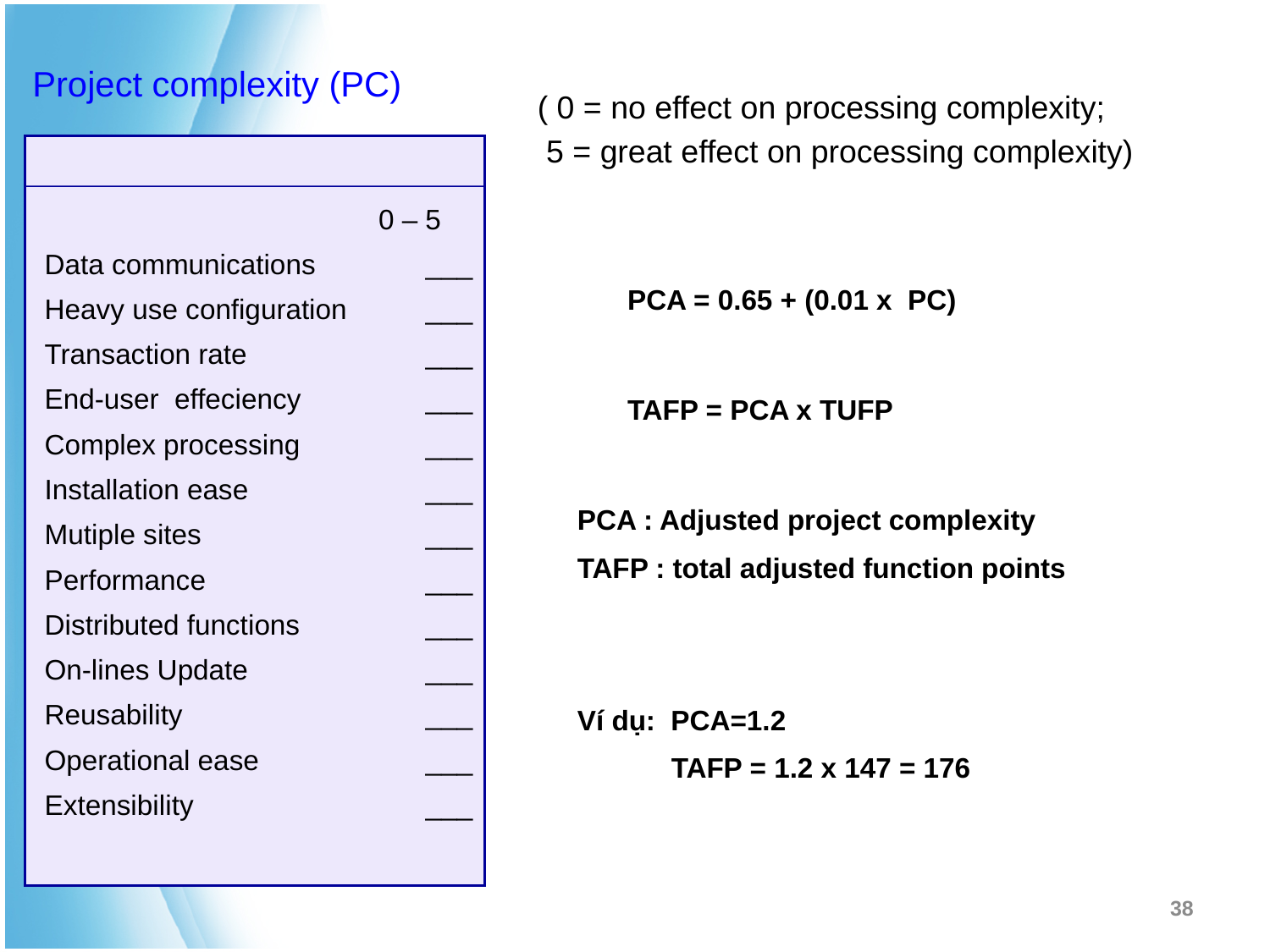

Project complexity (PC)
( 0 = no effect on processing complexity;
 5 = great effect on processing complexity)
0 – 5
Data communications	___
Heavy use configuration	___
Transaction rate		___
End-user  effeciency	___
Complex processing	___
Installation ease		___
Mutiple sites		___
Performance		___
Distributed functions	___
On-lines Update		___
Reusability		___
Operational ease		___
Extensibility		___

PCA = 0.65 + (0.01 x  PC)
TAFP = PCA x TUFP
PCA : Adjusted project complexity
TAFP : total adjusted function points
Ví dụ:  PCA=1.2
            TAFP = 1.2 x 147 = 176
38